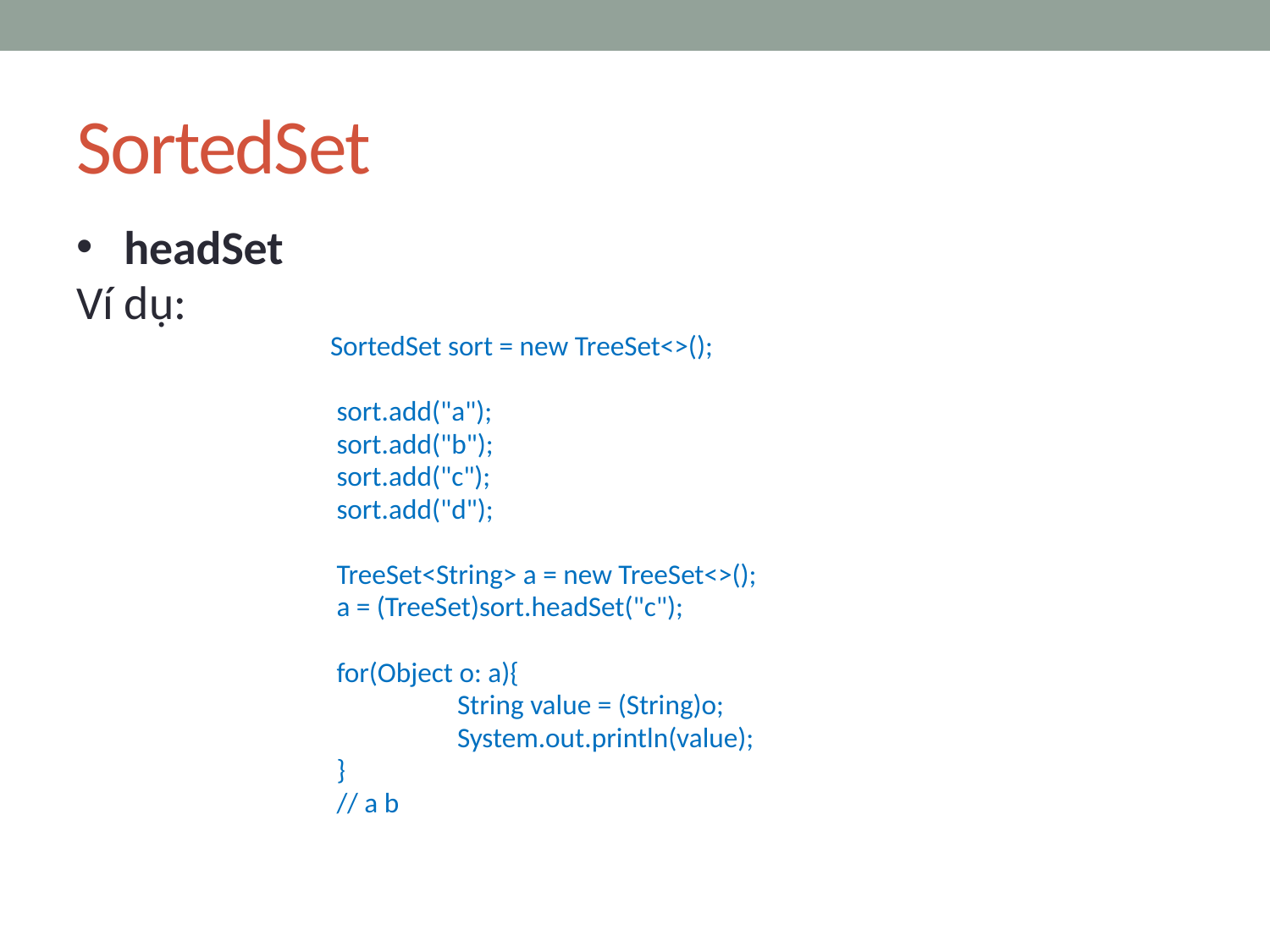

# SortedSet
headSet
Ví dụ:
		SortedSet sort = new TreeSet<>();

		 sort.add("a");
		 sort.add("b");
		 sort.add("c");
		 sort.add("d");

		 TreeSet<String> a = new TreeSet<>();
		 a = (TreeSet)sort.headSet("c");

		 for(Object o: a){
		 	String value = (String)o;
			System.out.println(value);
		 }
		 // a b